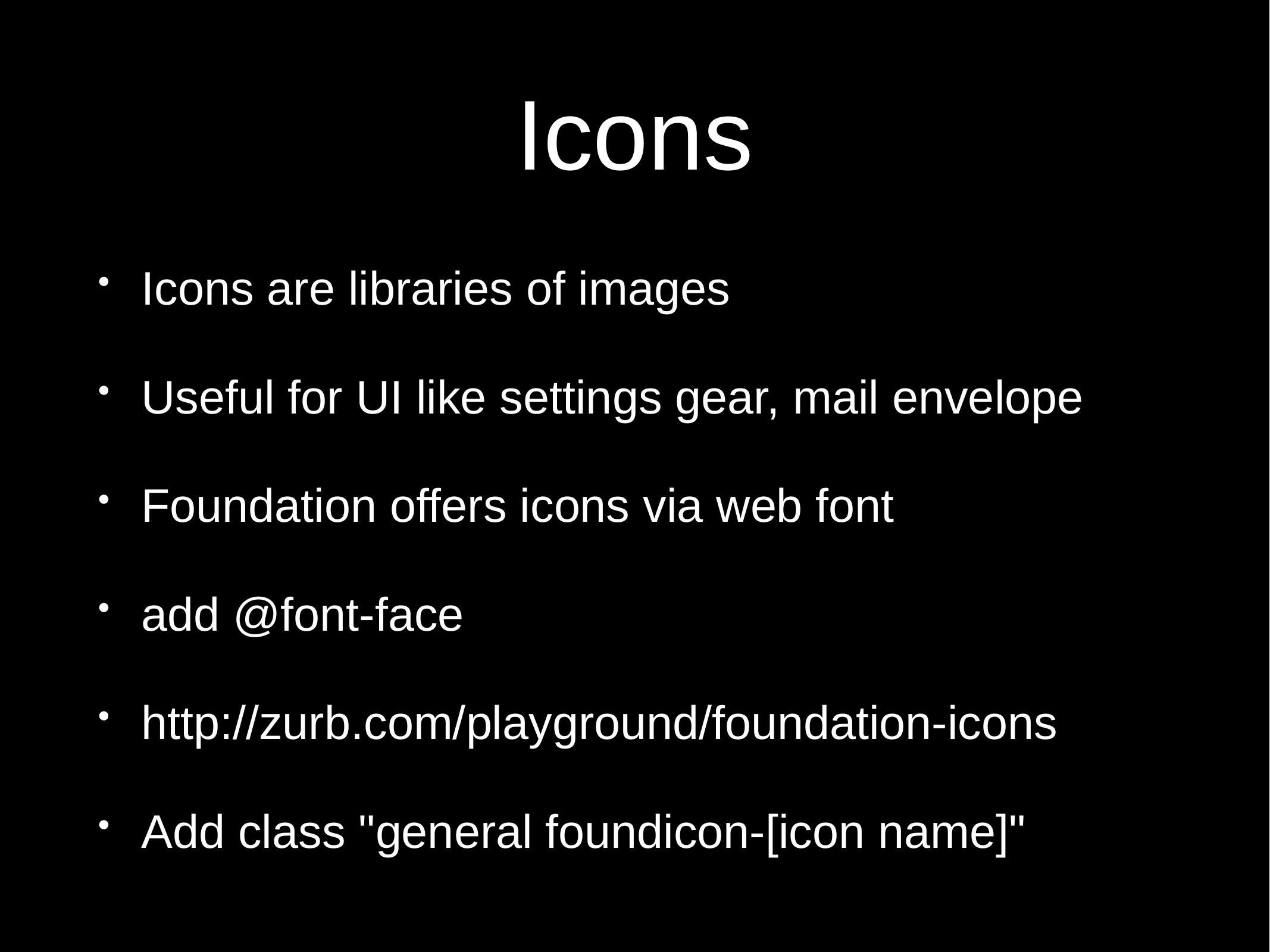

# Icons
Icons are libraries of images
Useful for UI like settings gear, mail envelope
Foundation offers icons via web font
add @font-face
http://zurb.com/playground/foundation-icons
Add class "general foundicon-[icon name]"